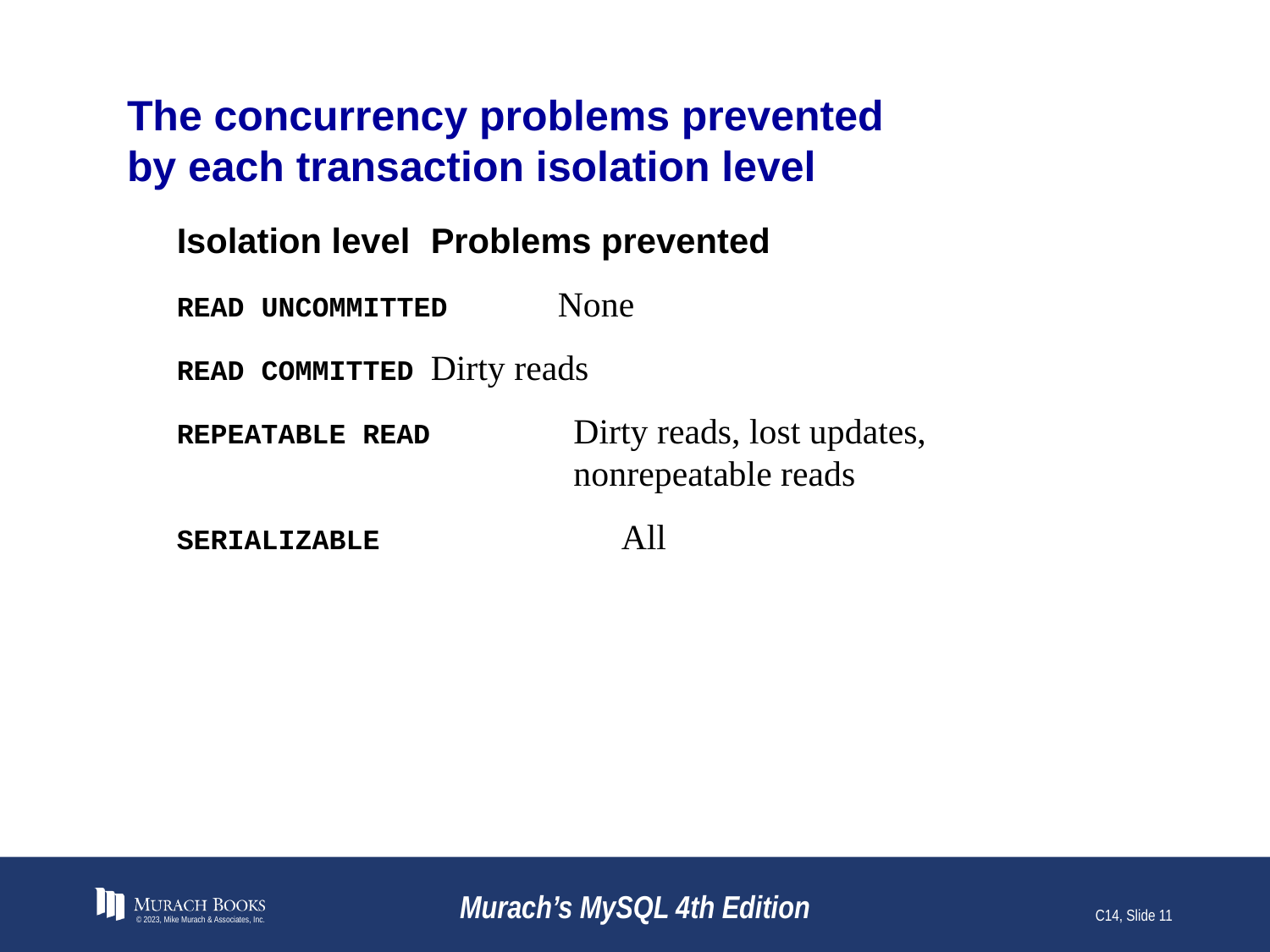

# The concurrency problems prevented by each transaction isolation level
Isolation level	Problems prevented
READ UNCOMMITTED	None
READ COMMITTED	Dirty reads
REPEATABLE READ	Dirty reads, lost updates,
nonrepeatable reads
SERIALIZABLE	All

© 2023, Mike Murach & Associates, Inc.
Murach’s MySQL 4th Edition

C14, Slide 11